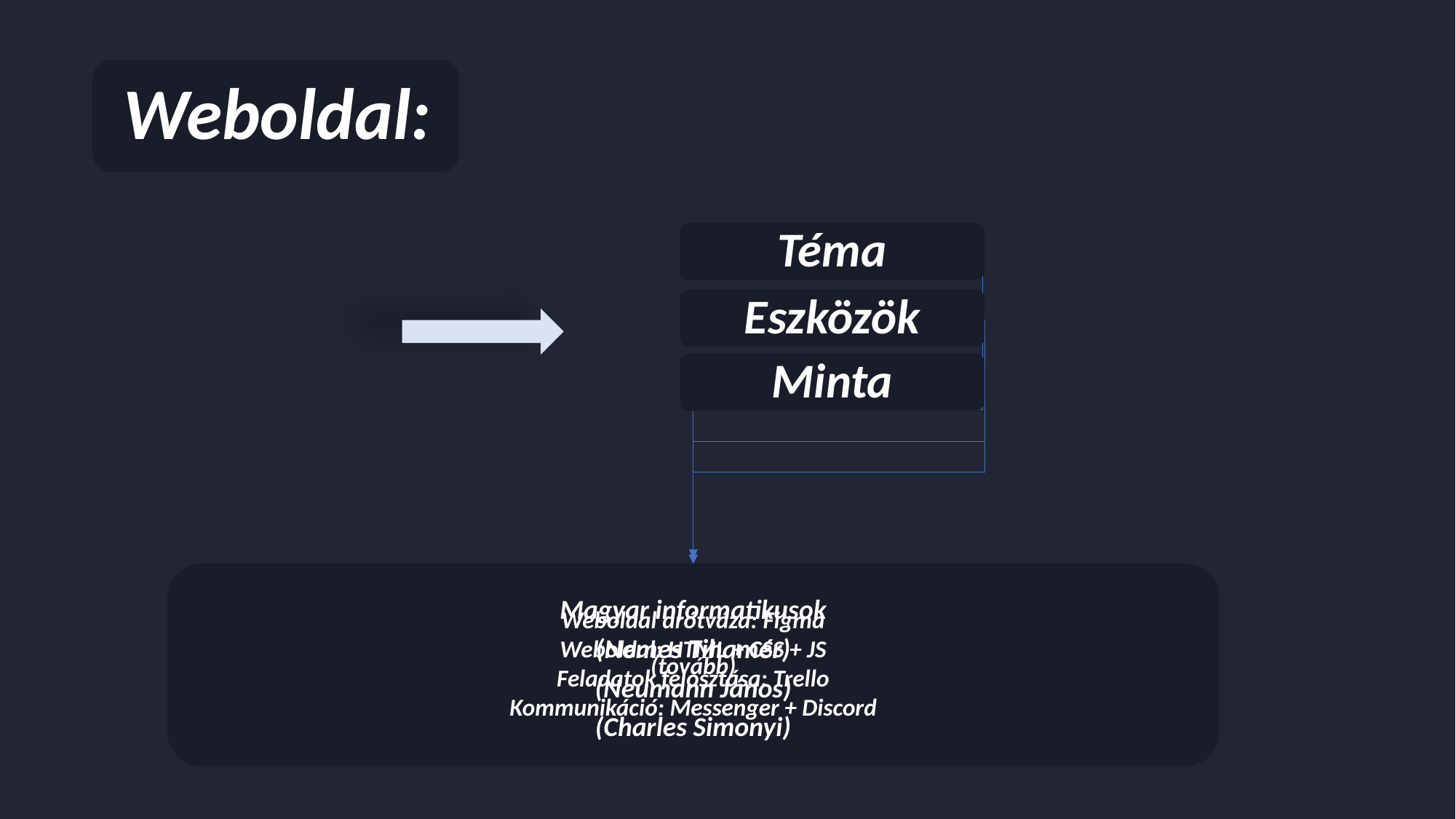

Weboldal:

Téma

Eszközök

Minta

Magyar informatikusok
(Nemes Tihamér)
(Neumann János)
(Charles Simonyi)
Weboldal drótváza: Figma
Weboldal: HTML + CSS + JS
Feladatok felosztása: Trello
Kommunikáció: Messenger + Discord
(tovább)